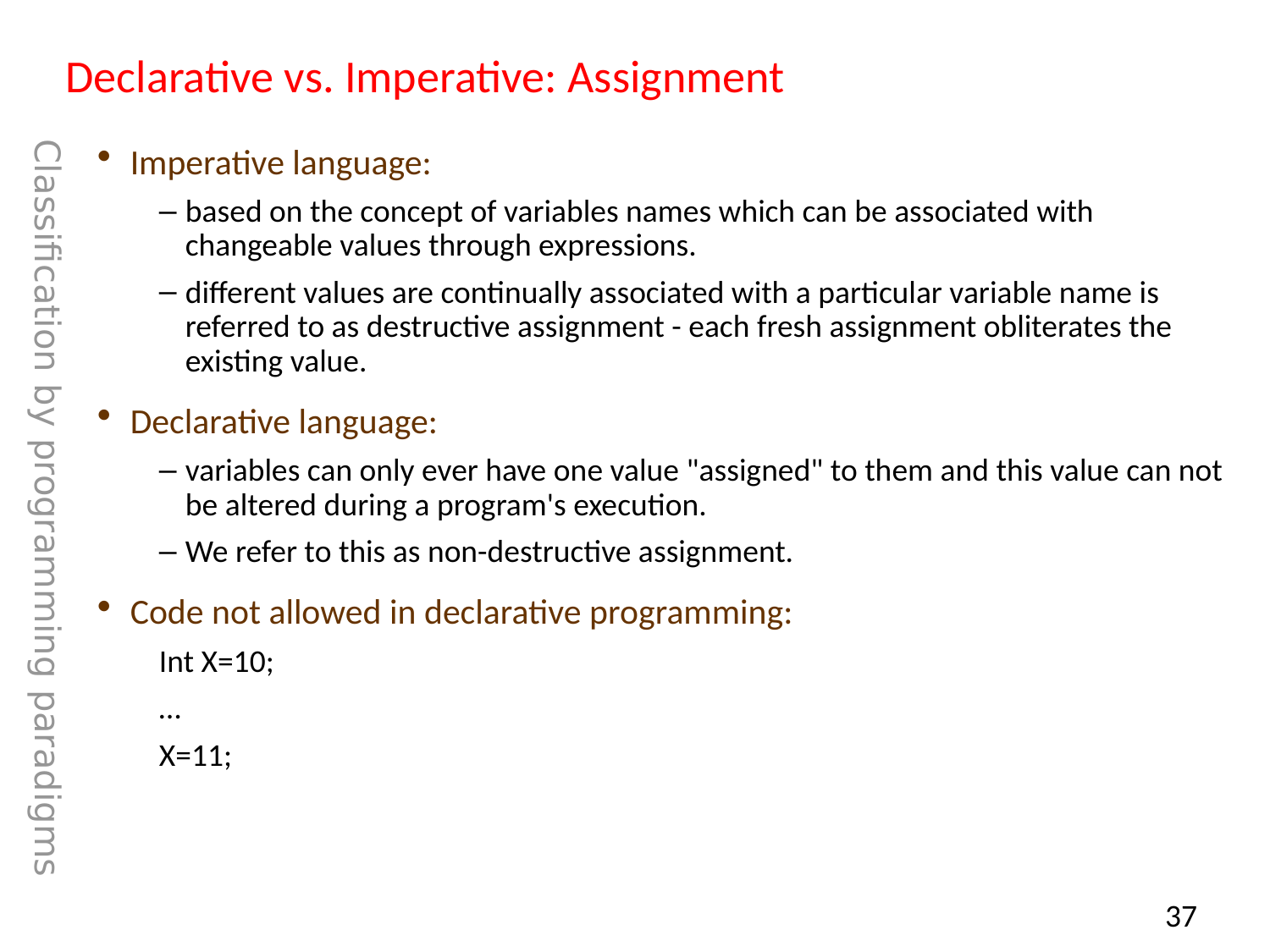

# Declarative vs. Imperative: Assignment
Imperative language:
based on the concept of variables names which can be associated with changeable values through expressions.
different values are continually associated with a particular variable name is referred to as destructive assignment - each fresh assignment obliterates the existing value.
Declarative language:
variables can only ever have one value "assigned" to them and this value can not be altered during a program's execution.
We refer to this as non-destructive assignment.
Code not allowed in declarative programming:
Int X=10;
…
X=11;
Classification by programming paradigms
37